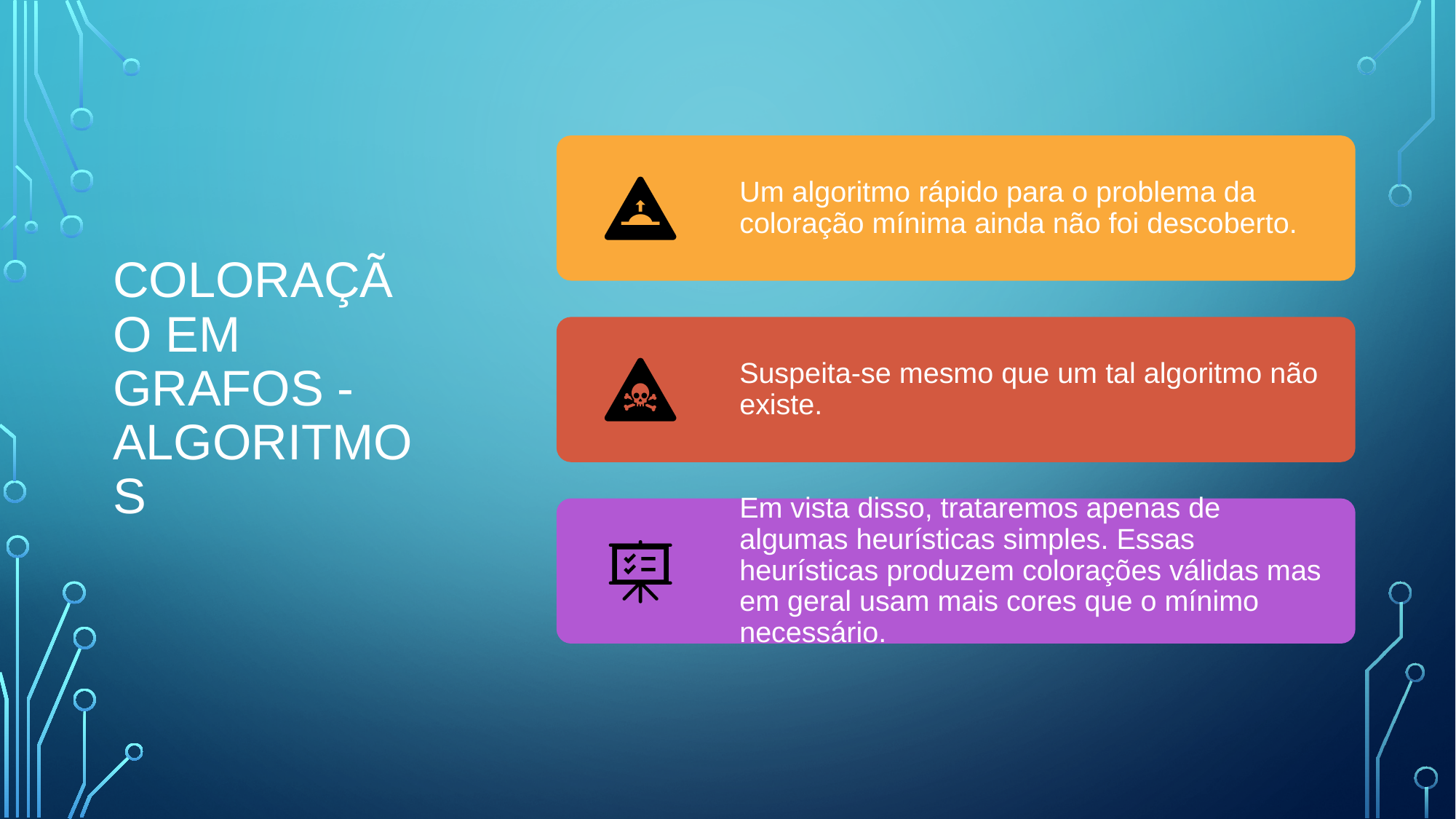

# Coloração em grafos - Algoritmos
Um algoritmo rápido para o problema da coloração mínima ainda não foi descoberto.
Suspeita-se mesmo que um tal algoritmo não existe.
Em vista disso, trataremos apenas de algumas heurísticas simples. Essas heurísticas produzem colorações válidas mas em geral usam mais cores que o mínimo necessário.